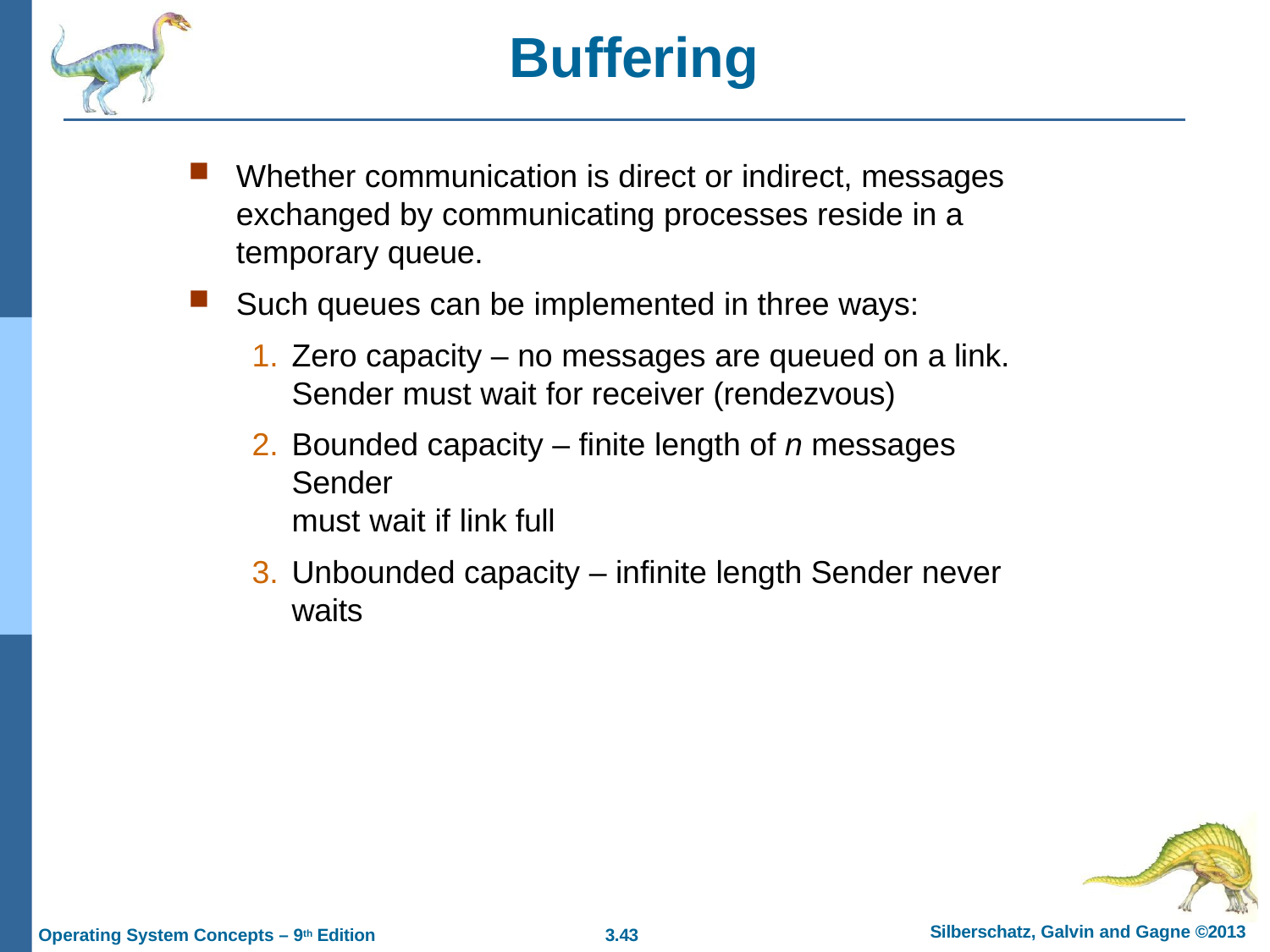

# Buffering
Whether communication is direct or indirect, messages exchanged by communicating processes reside in a temporary queue.
Such queues can be implemented in three ways:
Zero capacity – no messages are queued on a link. Sender must wait for receiver (rendezvous)
Bounded capacity – finite length of n messages Sender
must wait if link full
Unbounded capacity – infinite length Sender never waits
Silberschatz, Galvin and Gagne ©2013
Operating System Concepts – 9th Edition
3.43